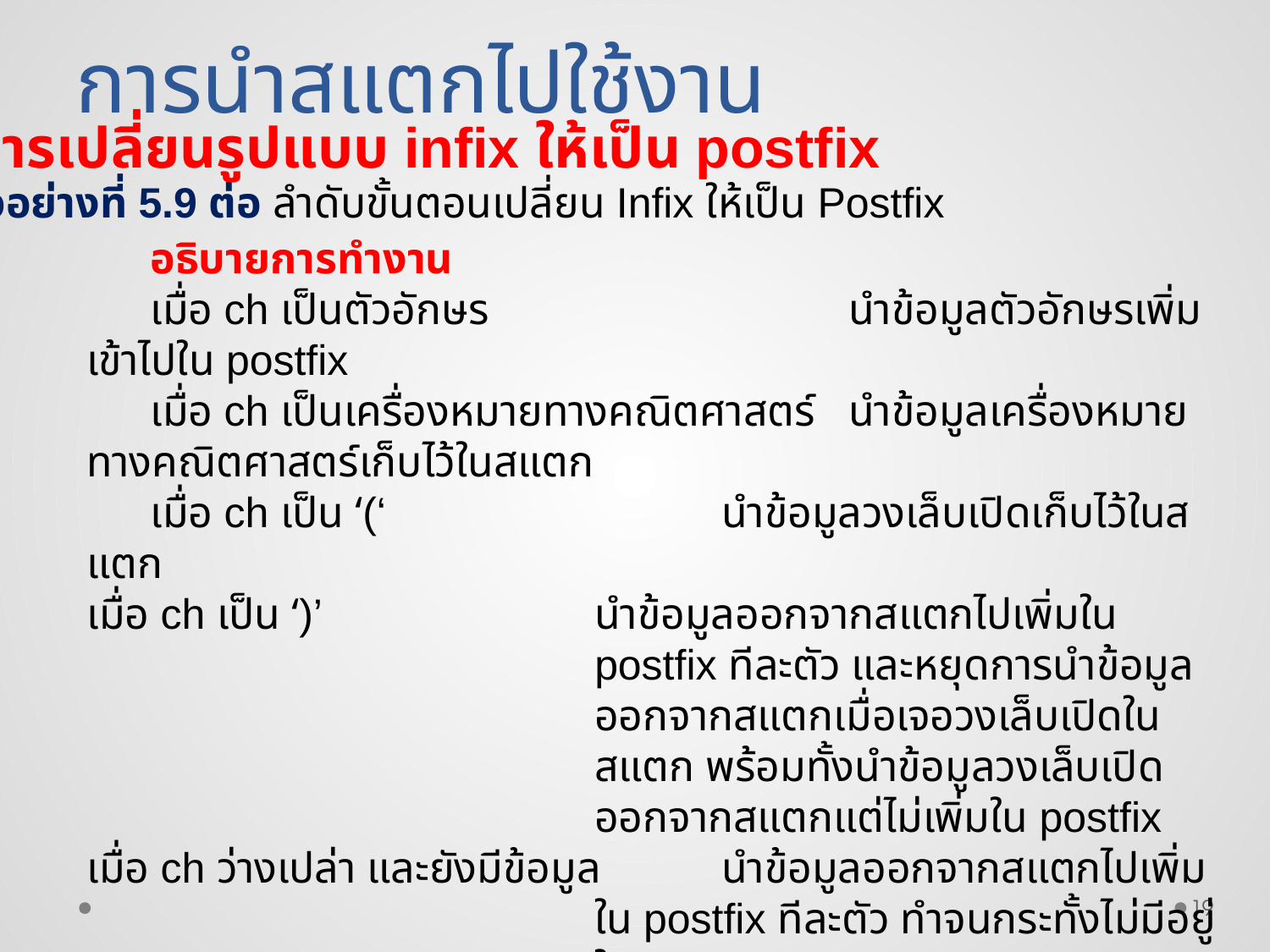

การนำสแตกไปใช้งาน
การเปลี่ยนรูปแบบ infix ให้เป็น postfix
ตัวอย่างที่ 5.9 ต่อ ลำดับขั้นตอนเปลี่ยน Infix ให้เป็น Postfix
อธิบายการทำงาน
เมื่อ ch เป็นตัวอักษร			นำข้อมูลตัวอักษรเพิ่มเข้าไปใน postfix
เมื่อ ch เป็นเครื่องหมายทางคณิตศาสตร์	นำข้อมูลเครื่องหมายทางคณิตศาสตร์เก็บไว้ในสแตก
เมื่อ ch เป็น ‘(‘			นำข้อมูลวงเล็บเปิดเก็บไว้ในสแตก
เมื่อ ch เป็น ‘)’	นำข้อมูลออกจากสแตกไปเพิ่มใน postfix ทีละตัว และหยุดการนำข้อมูลออกจากสแตกเมื่อเจอวงเล็บเปิดใน  สแตก พร้อมทั้งนำข้อมูลวงเล็บเปิดออกจากสแตกแต่ไม่เพิ่มใน postfix
เมื่อ ch ว่างเปล่า และยังมีข้อมูล	นำข้อมูลออกจากสแตกไปเพิ่มใน postfix ทีละตัว ทำจนกระทั้งไม่มีอยู่ในสแตก
19